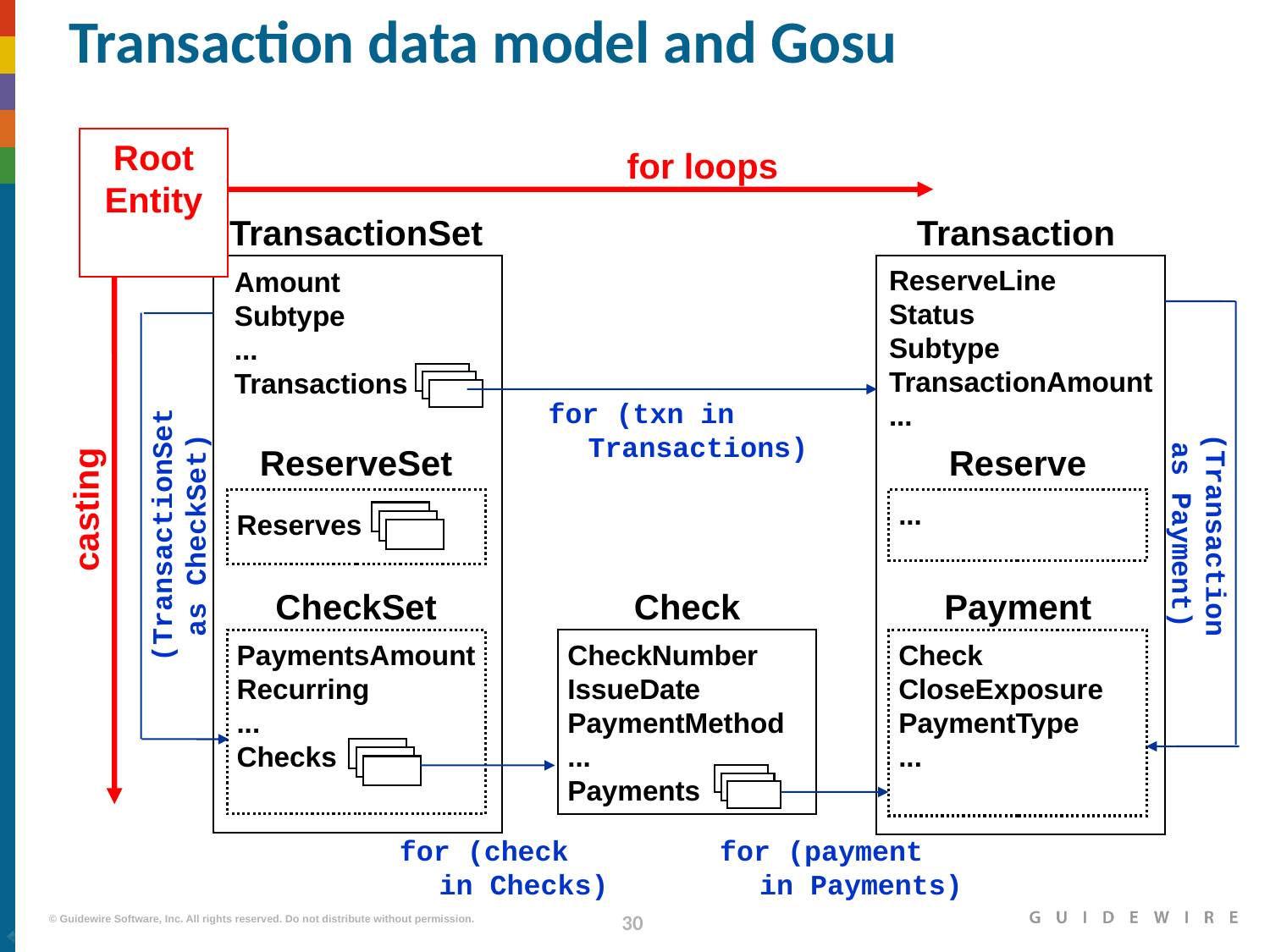

# Transaction data model and Gosu

Root
Entity
for loops

TransactionSet
Transaction

ReserveLine
Status
Subtype
TransactionAmount
...
Amount
Subtype
...
Transactions

for (txn in
Transactions)
ReserveSet
Reserve
casting

...
(TransactionSet as CheckSet)
(Transaction
as Payment)

Reserves
CheckSet
Check
Payment

PaymentsAmount
Recurring
...
Checks
CheckNumber
IssueDate
PaymentMethod
...
Payments
Check
CloseExposure
PaymentType
...

for (check
in Checks)
for (payment
in Payments)